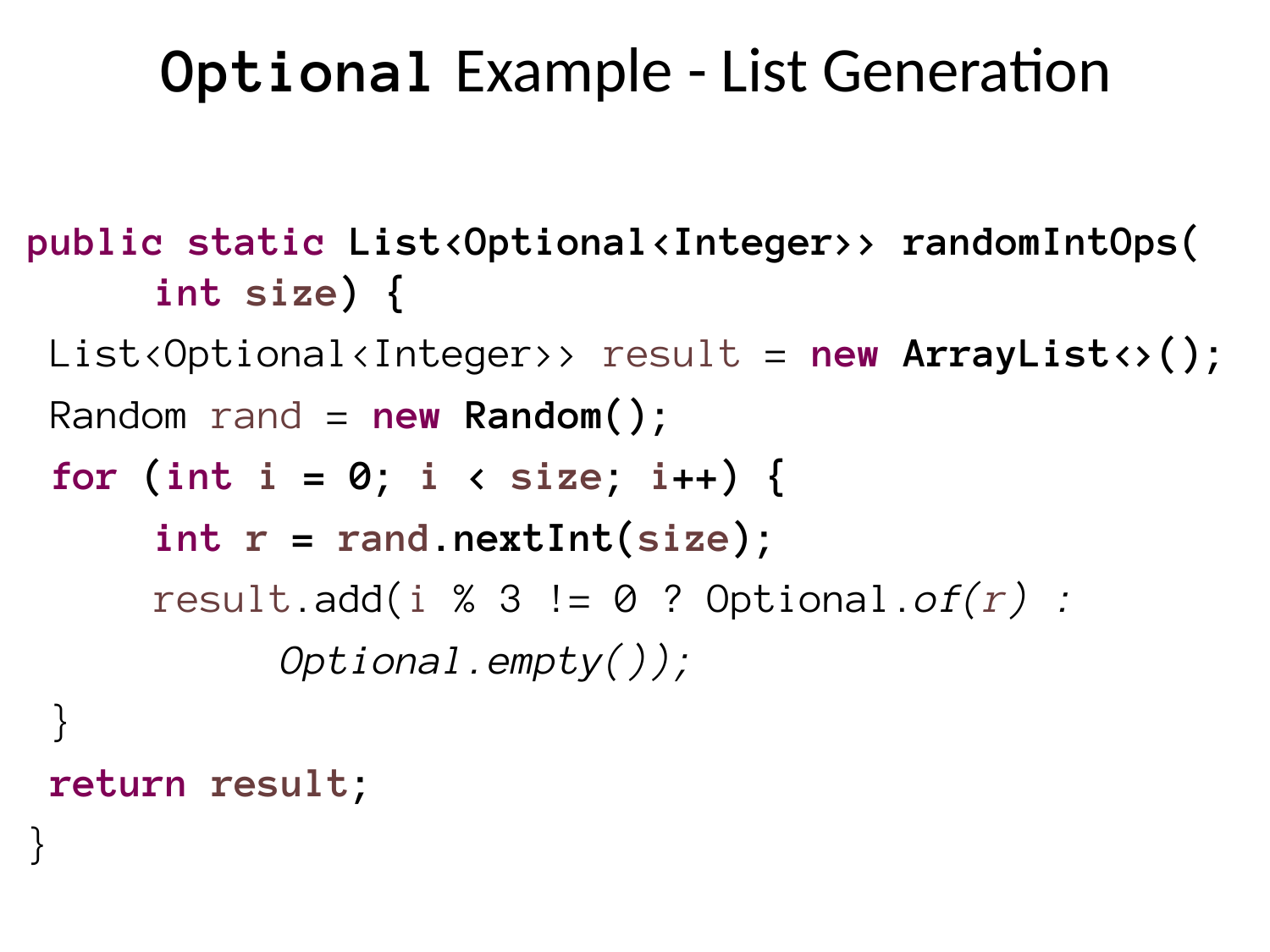

# Optional Example - List Generation
public static List<Optional<Integer>> randomIntOps(
	int size) {
 List<Optional<Integer>> result = new ArrayList<>();
 Random rand = new Random();
 for (int i = 0; i < size; i++) {
	int r = rand.nextInt(size);
	result.add(i % 3 != 0 ? Optional.of(r) :
		Optional.empty());
 }
 return result;
}